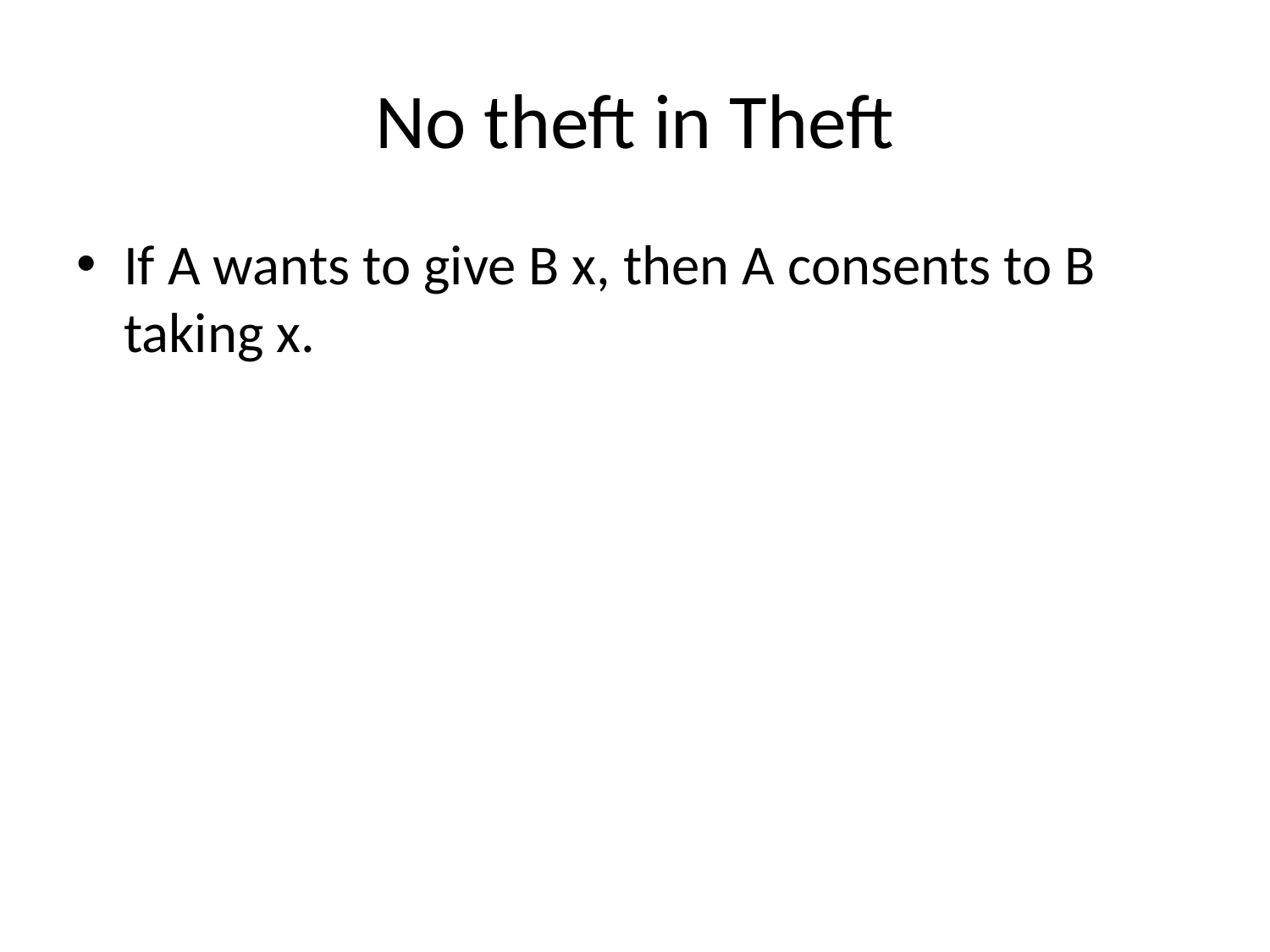

# No theft in Theft
If A wants to give B x, then A consents to B taking x.